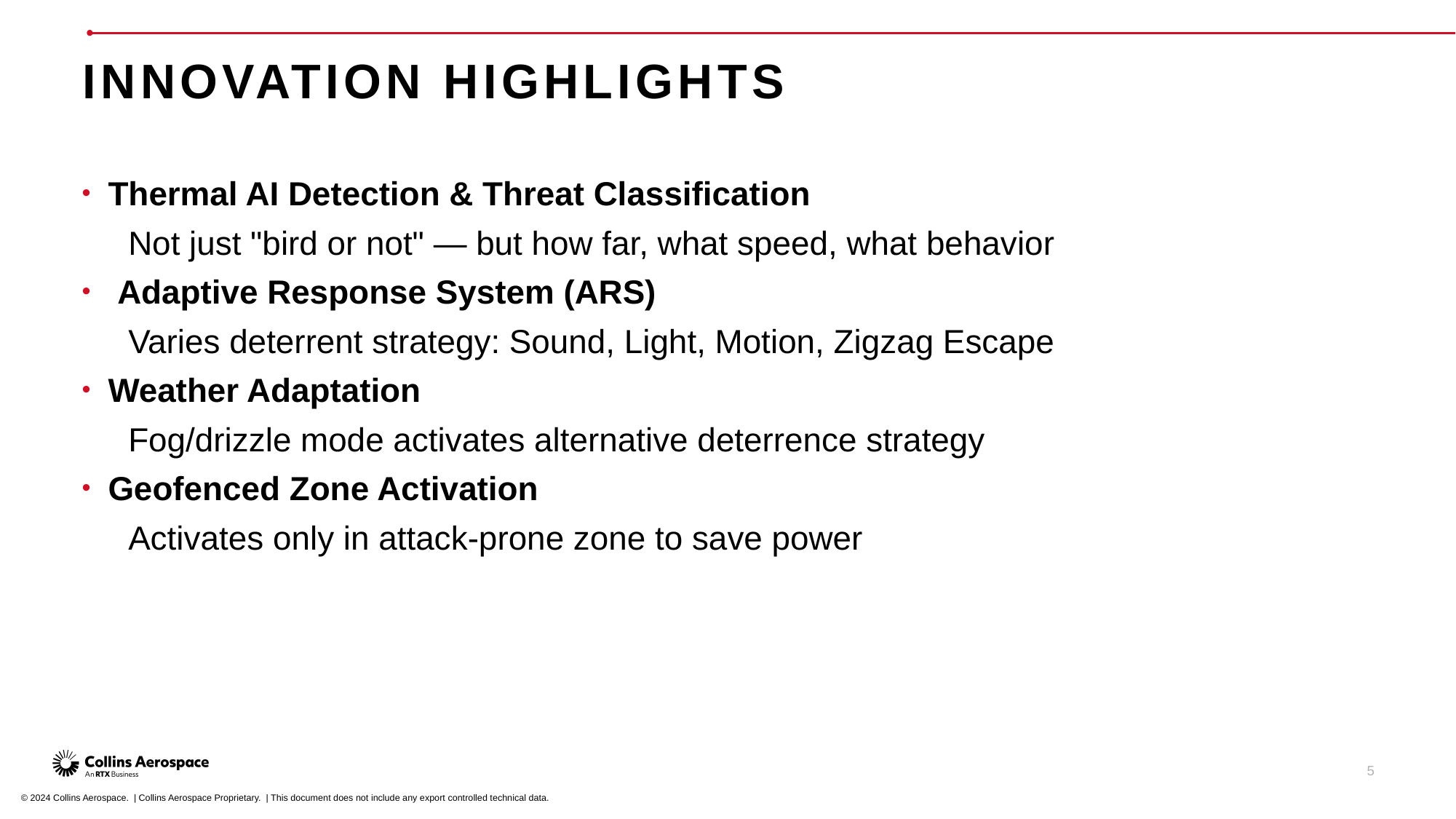

# Innovation Highlights
Thermal AI Detection & Threat Classification
     Not just "bird or not" — but how far, what speed, what behavior
 Adaptive Response System (ARS)
     Varies deterrent strategy: Sound, Light, Motion, Zigzag Escape
Weather Adaptation
     Fog/drizzle mode activates alternative deterrence strategy
Geofenced Zone Activation
     Activates only in attack-prone zone to save power

5
© 2024 Collins Aerospace.  | Collins Aerospace Proprietary.  | This document does not include any export controlled technical data.